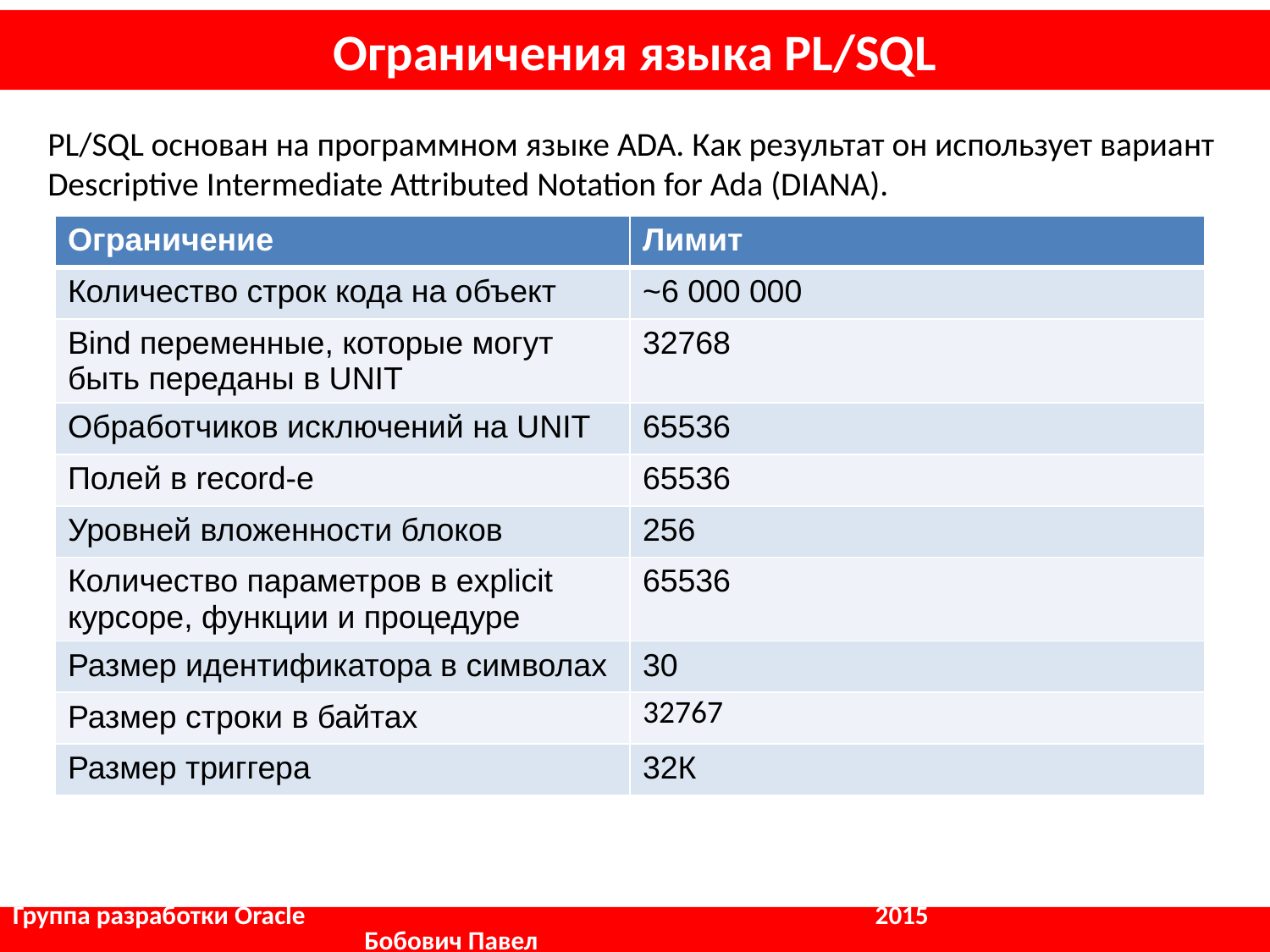

# Ограничения языка PL/SQL
PL/SQL основан на программном языке ADA. Как результат он использует вариант Descriptive Intermediate Attributed Notation for Ada (DIANA).

| Ограничение | Лимит |
| --- | --- |
| Количество строк кода на объект | ~6 000 000 |
| Bind переменные, которые могут быть переданы в UNIT | 32768 |
| Обработчиков исключений на UNIT | 65536 |
| Полей в record-е | 65536 |
| Уровней вложенности блоков | 256 |
| Количество параметров в explicit курсоре, функции и процедуре | 65536 |
| Размер идентификатора в символах | 30 |
| Размер строки в байтах | 32767 |
| Размер триггера | 32К |
Группа разработки Oracle				                 2015		 	                                      Бобович Павел